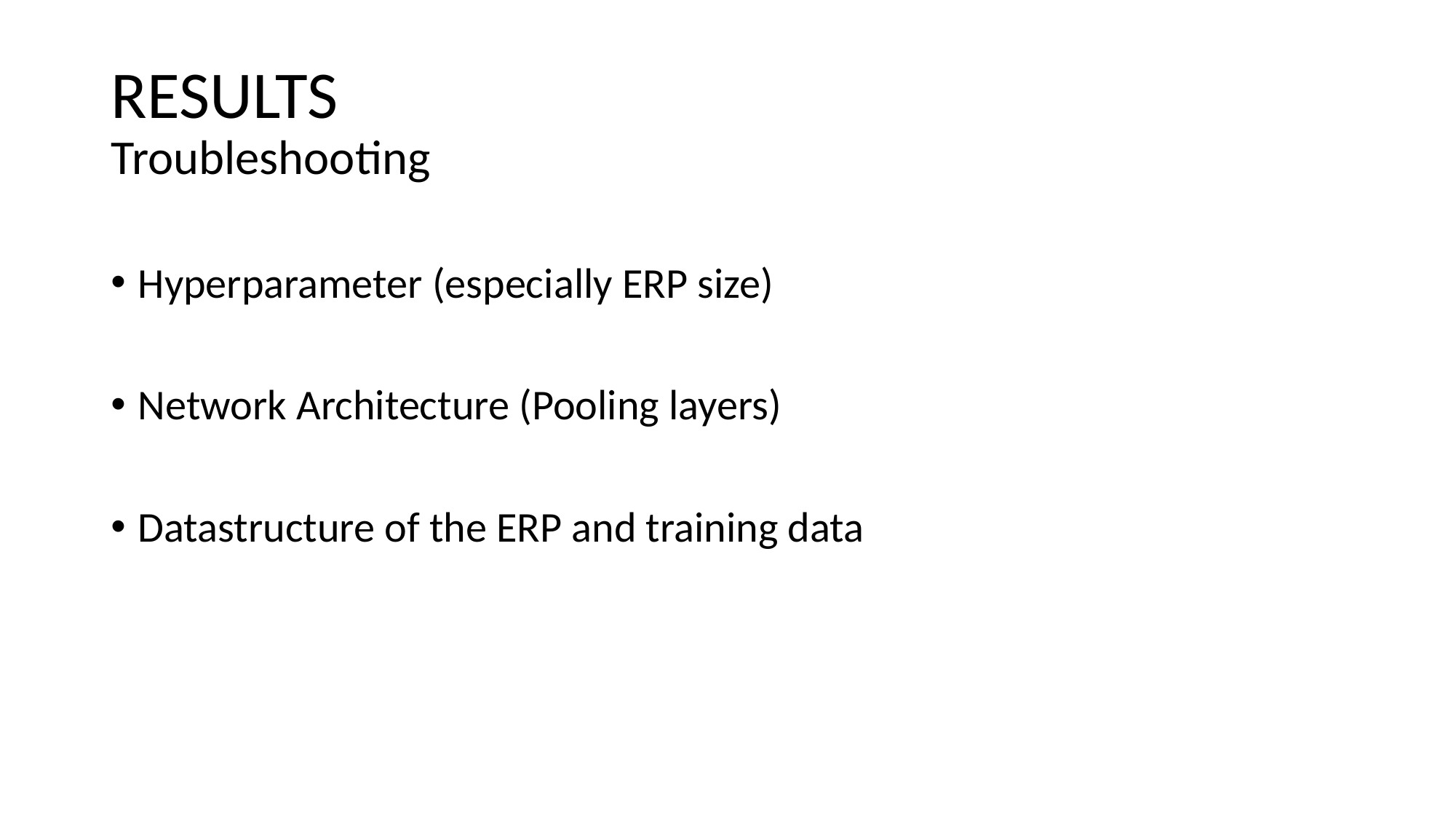

# RESULTS Troubleshooting
Hyperparameter (especially ERP size)

Network Architecture (Pooling layers)

Datastructure of the ERP and training data